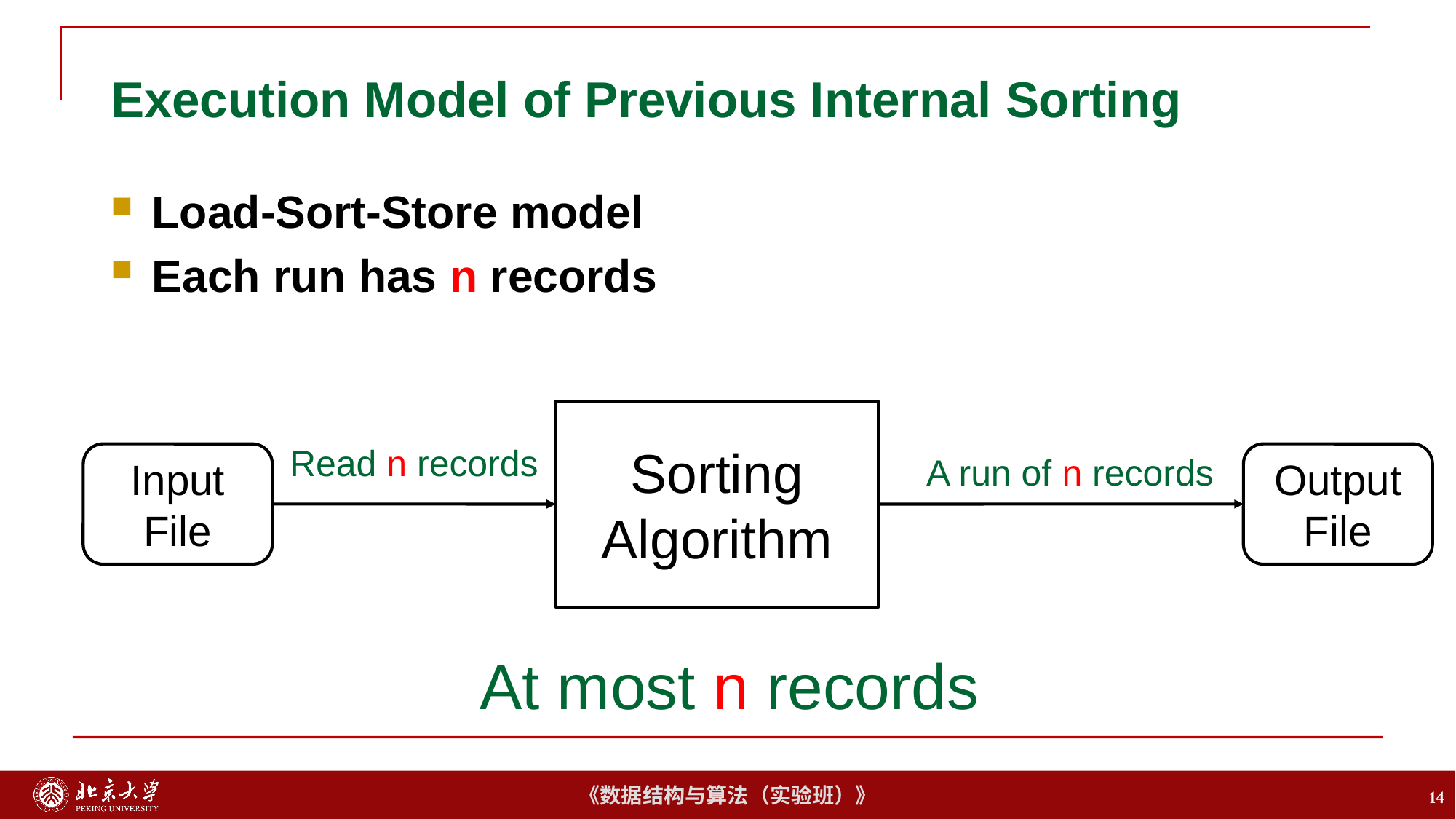

# Execution Model of Previous Internal Sorting
Load-Sort-Store model
Each run has n records
Sorting
Algorithm
Read n records
A run of n records
Input
File
Output
File
At most n records
14